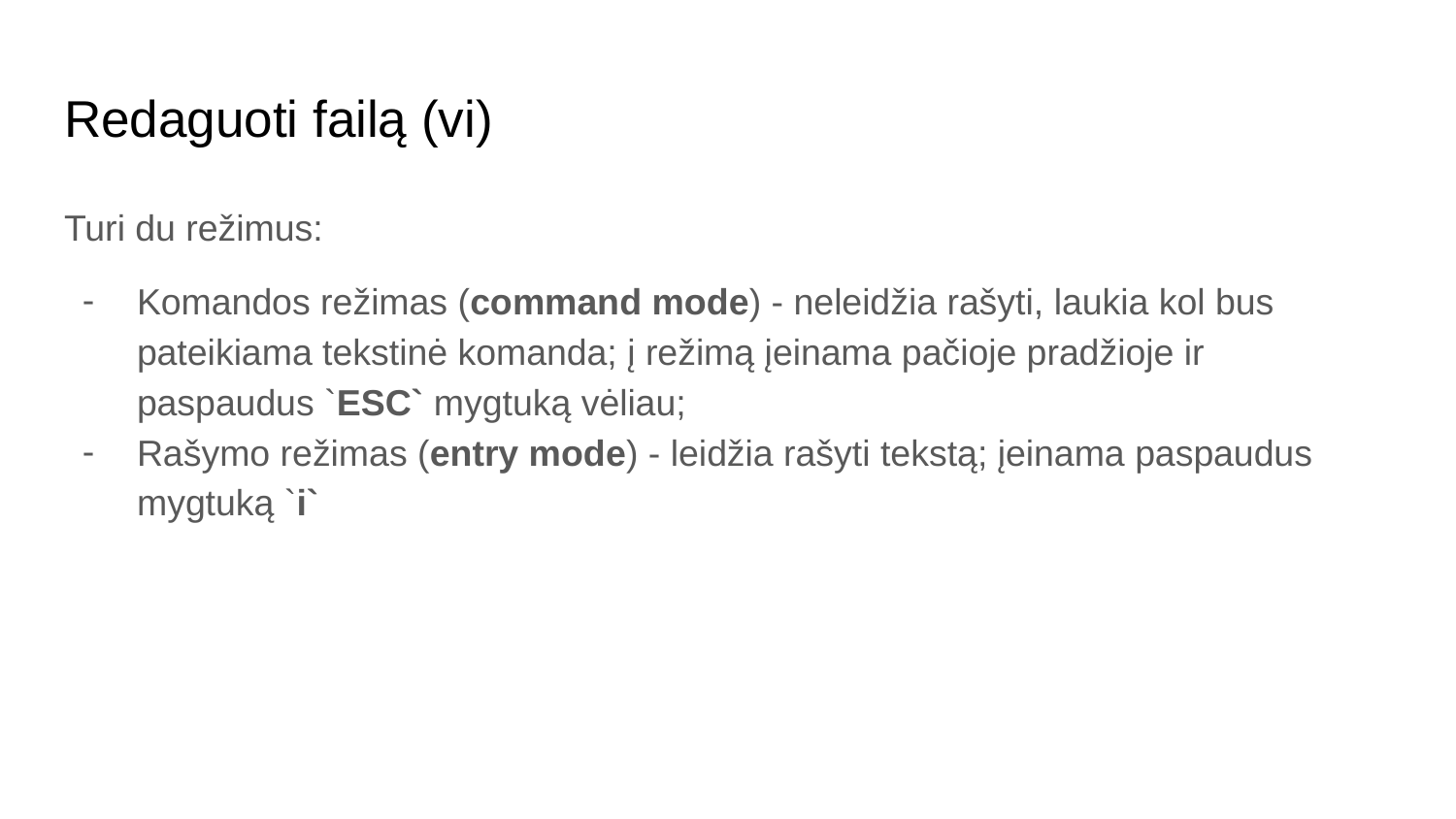

# Redaguoti failą (vi)
Turi du režimus:
Komandos režimas (command mode) - neleidžia rašyti, laukia kol bus pateikiama tekstinė komanda; į režimą įeinama pačioje pradžioje ir paspaudus `ESC` mygtuką vėliau;
Rašymo režimas (entry mode) - leidžia rašyti tekstą; įeinama paspaudus mygtuką `i`